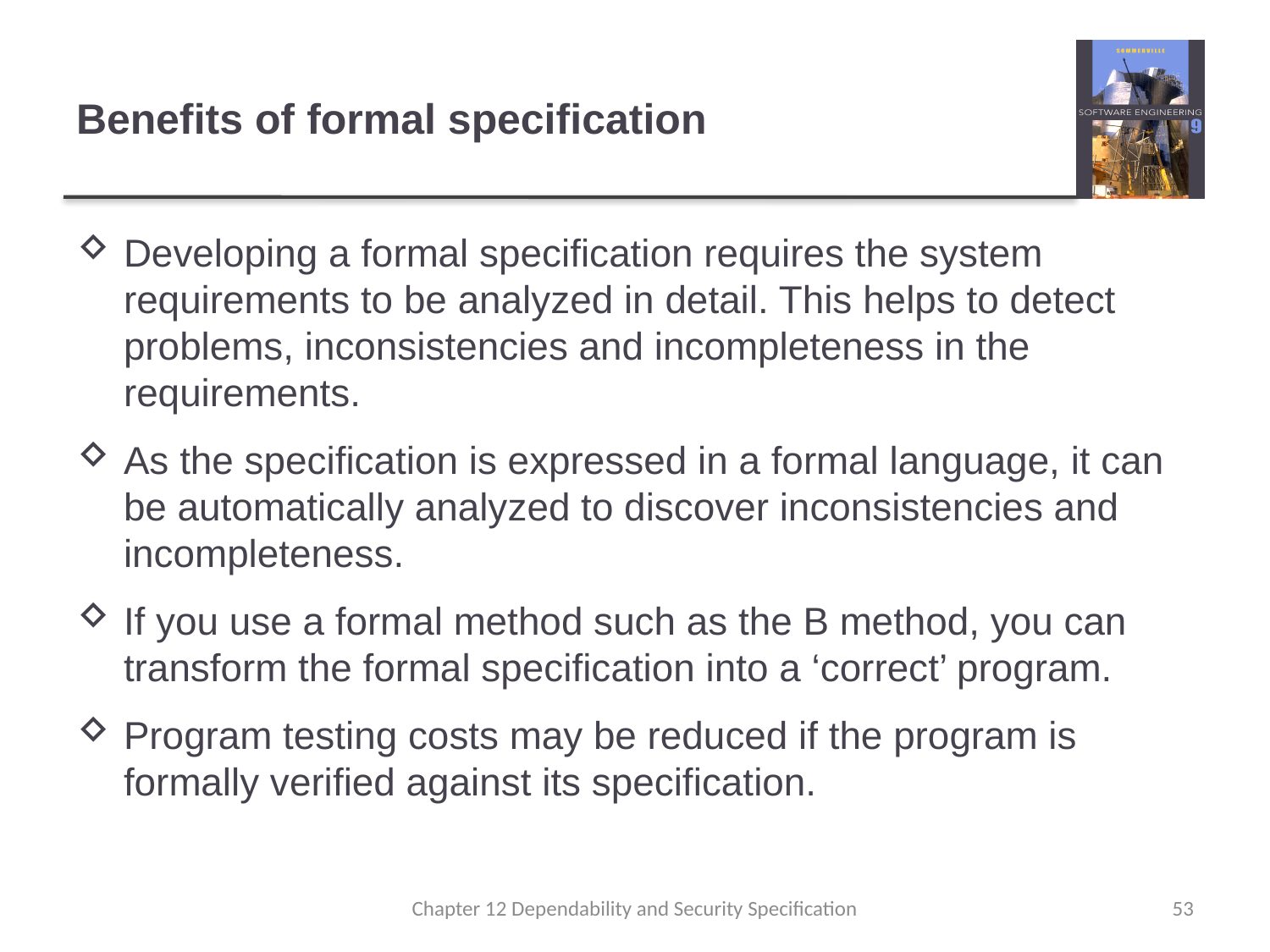

# Benefits of formal specification
Developing a formal specification requires the system requirements to be analyzed in detail. This helps to detect problems, inconsistencies and incompleteness in the requirements.
As the specification is expressed in a formal language, it can be automatically analyzed to discover inconsistencies and incompleteness.
If you use a formal method such as the B method, you can transform the formal specification into a ‘correct’ program.
Program testing costs may be reduced if the program is formally verified against its specification.
Chapter 12 Dependability and Security Specification
53